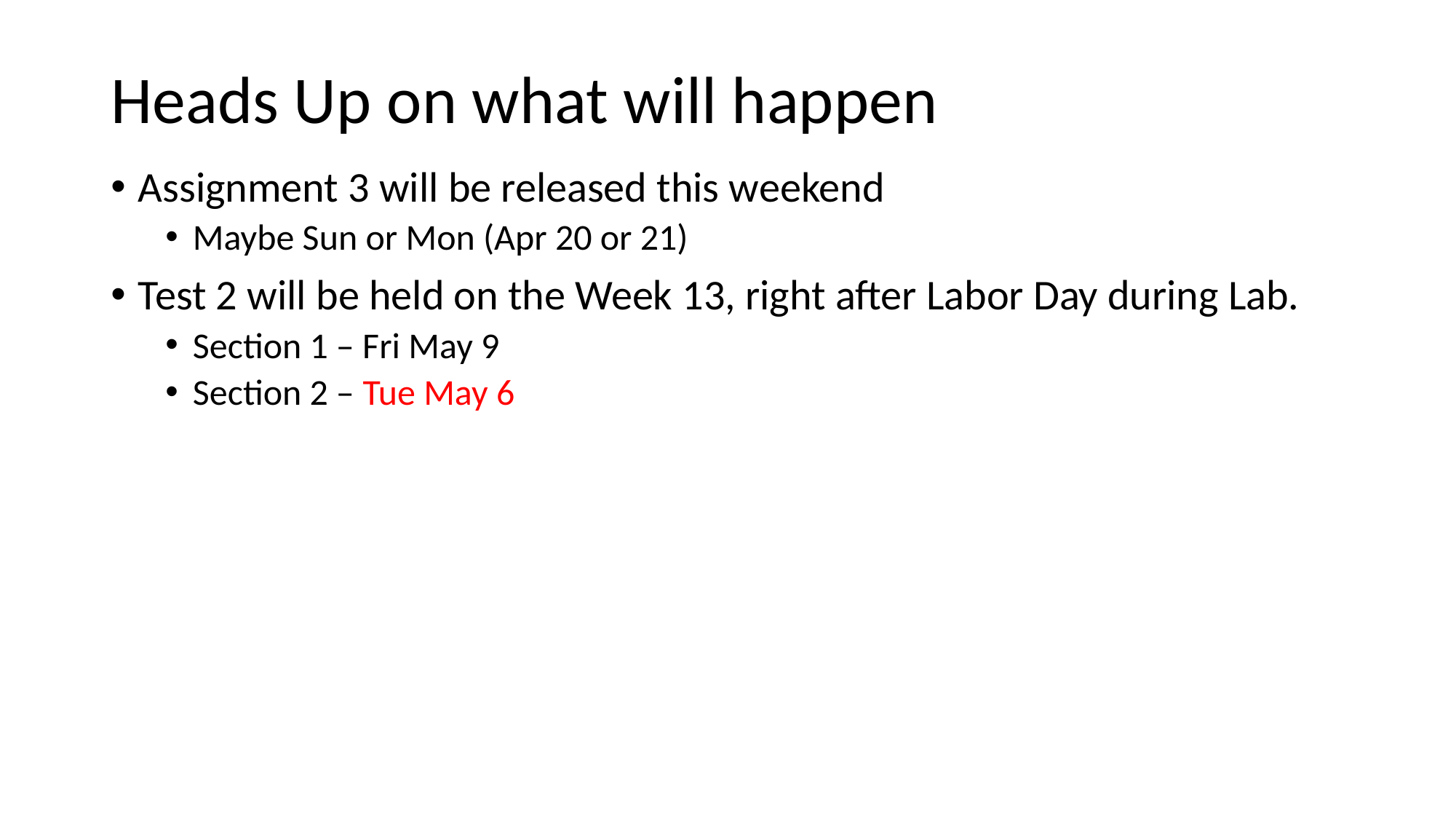

# Heads Up on what will happen
Assignment 3 will be released this weekend
Maybe Sun or Mon (Apr 20 or 21)
Test 2 will be held on the Week 13, right after Labor Day during Lab.
Section 1 – Fri May 9
Section 2 – Tue May 6